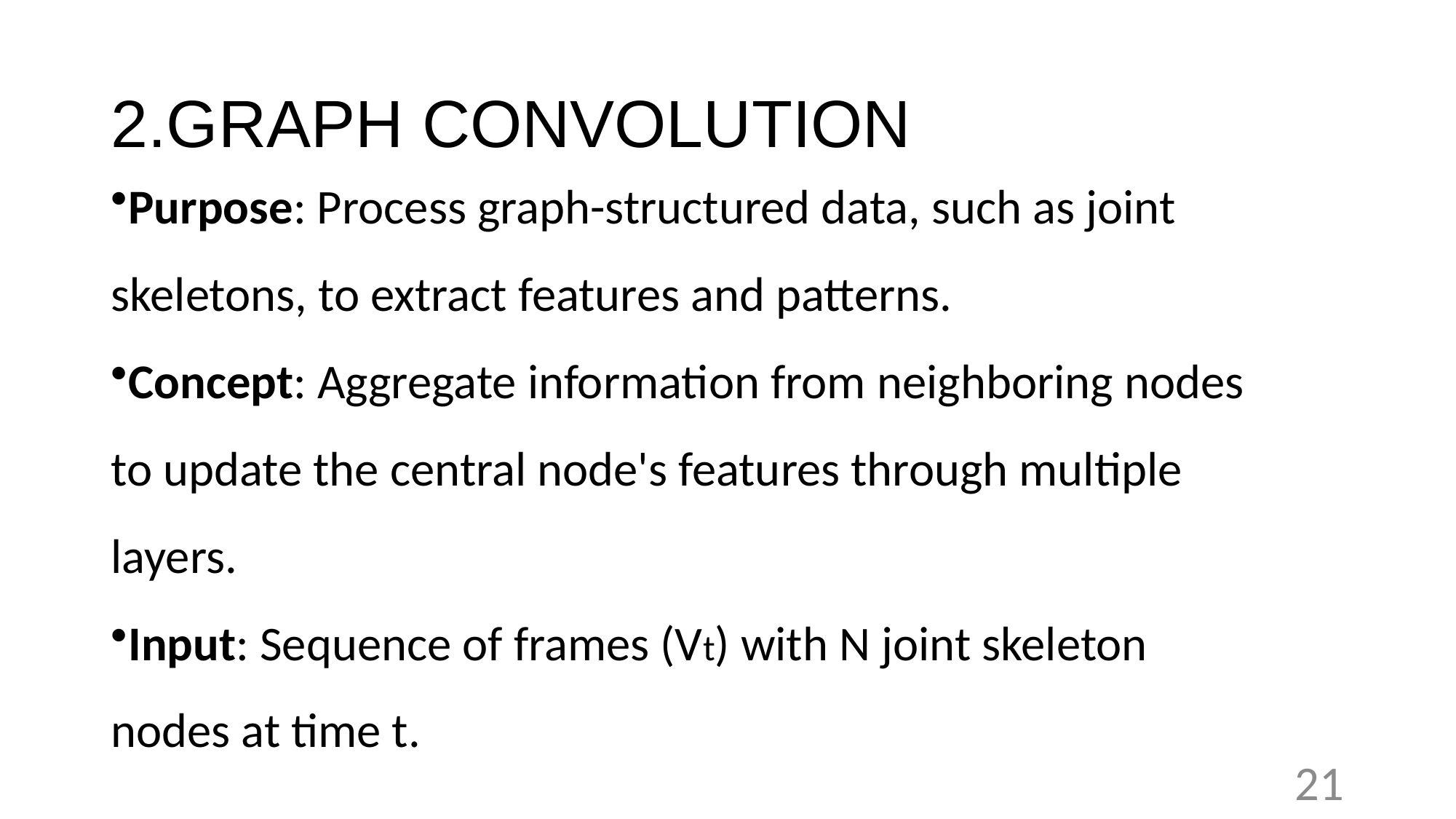

# 2.GRAPH CONVOLUTION
Purpose: Process graph-structured data, such as joint skeletons, to extract features and patterns.
Concept: Aggregate information from neighboring nodes to update the central node's features through multiple layers.
Input: Sequence of frames (Vt​) with N joint skeleton nodes at time t.
21